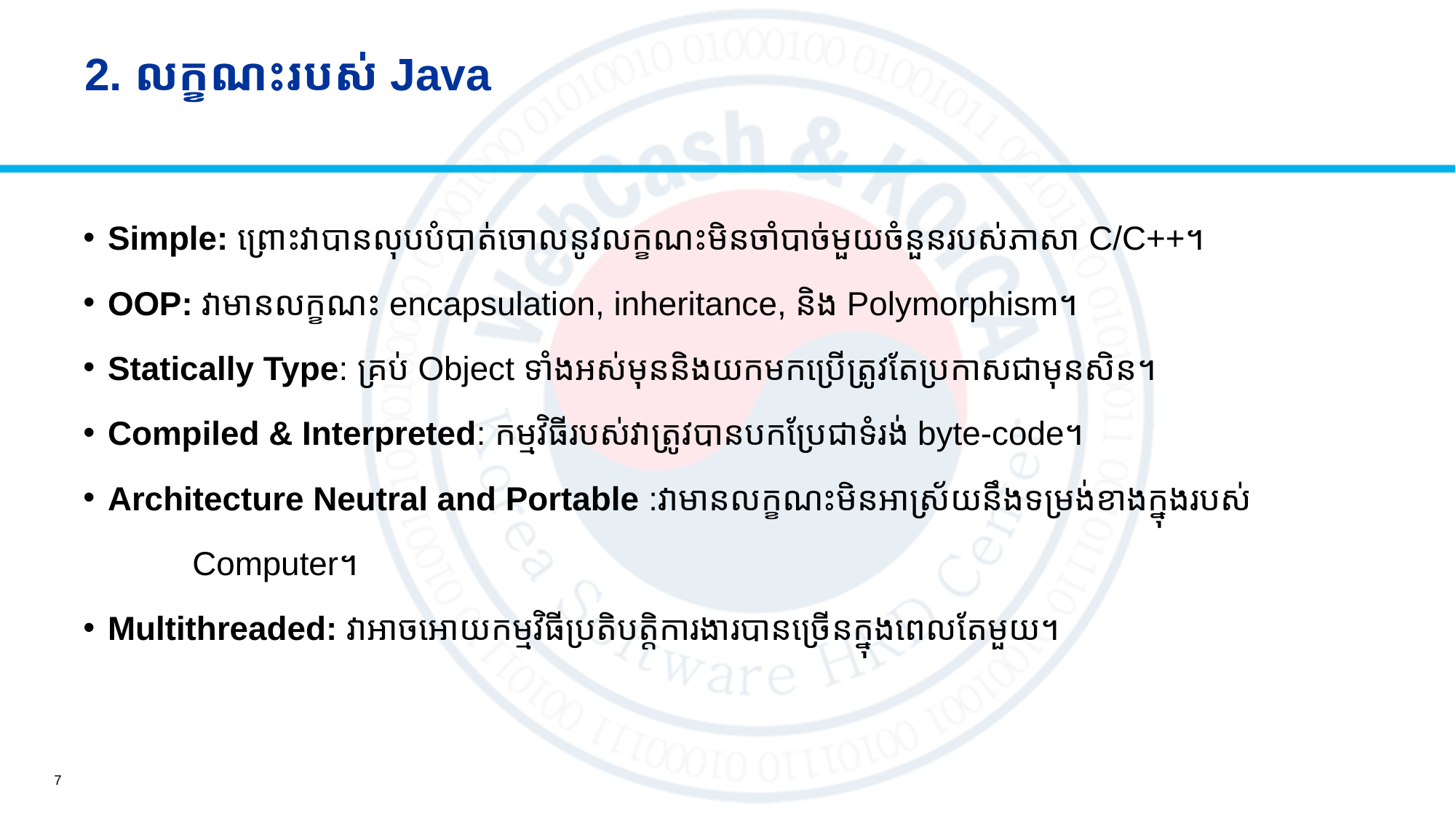

# 2. លក្ខណះរបស់ Java
Simple: ព្រោះវាបានលុបបំបាត់ចោលនូវ​លក្ខណះមិនចាំបាច់មួយចំនួនរបស់ភាសា​ C/C++។
OOP: វាមានលក្ខណះ encapsulation, inheritance, និង​ Polymorphism។
Statically Type: គ្រប់ Object ទាំងអស់មុននិងយកមកប្រើត្រូវតែប្រកាសជាមុនសិន។
Compiled & Interpreted: កម្មវិធីរបស់វាត្រូវបានបកប្រែជាទំរង់ byte-code។
Architecture Neutral and Portable :វាមានលក្ខណះមិនអាស្រ័យនឹងទម្រង់ខាងក្នុងរបស់
	Computer។
Multithreaded: វាអាចអោយកម្មវិធីប្រតិបត្តិការងារបានច្រើនក្នុងពេលតែមួយ។

7